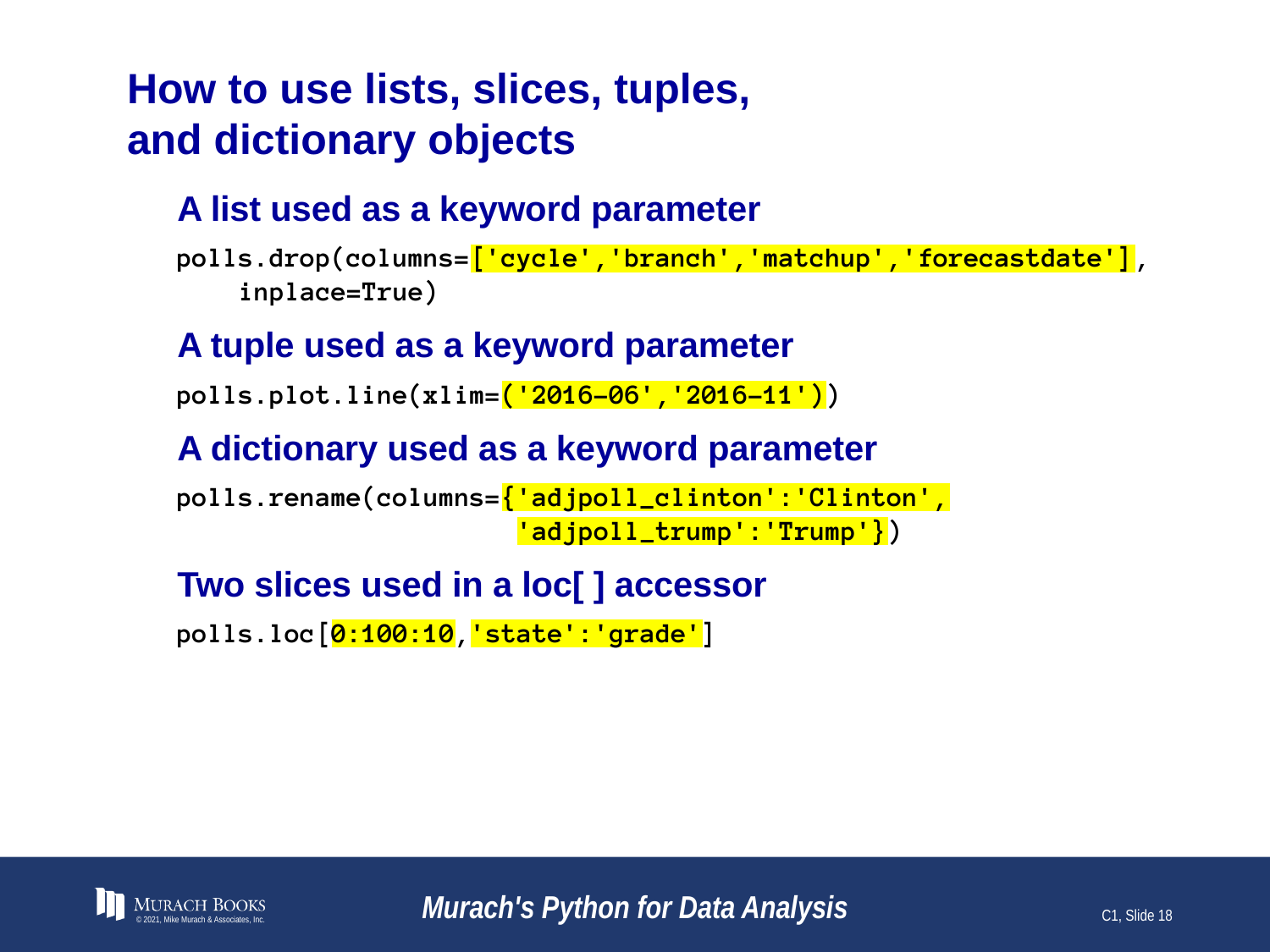

# How to use lists, slices, tuples, and dictionary objects
A list used as a keyword parameter
polls.drop(columns=['cycle','branch','matchup','forecastdate'],
    inplace=True)
A tuple used as a keyword parameter
polls.plot.line(xlim=('2016-06','2016-11'))
A dictionary used as a keyword parameter
polls.rename(columns={'adjpoll_clinton':'Clinton',
                      'adjpoll_trump':'Trump'})
Two slices used in a loc[ ] accessor
polls.loc[0:100:10,'state':'grade']

© 2021, Mike Murach & Associates, Inc.
Murach's Python for Data Analysis

C1, Slide 18